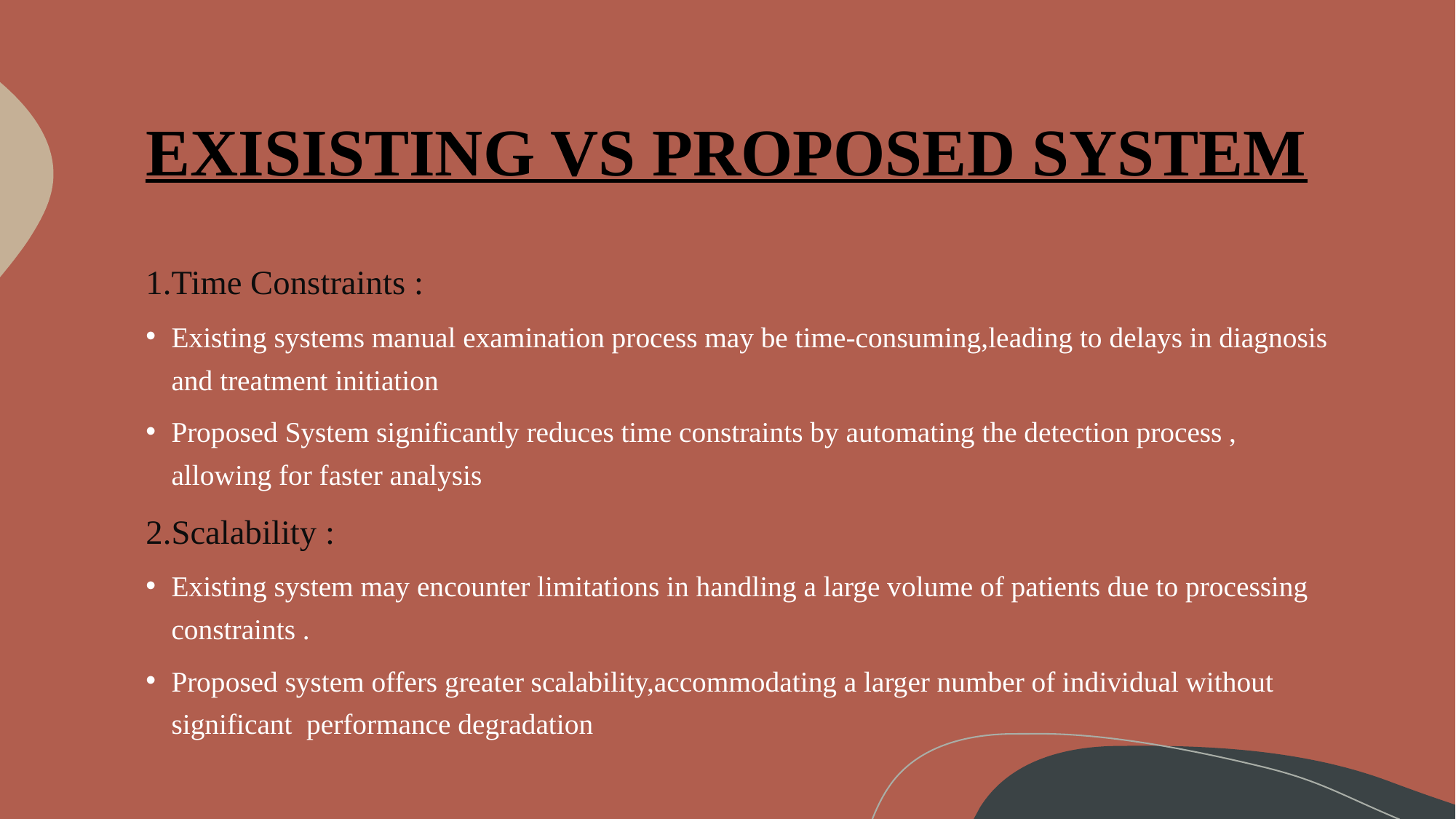

# EXISISTING VS PROPOSED SYSTEM
1.Time Constraints :
Existing systems manual examination process may be time-consuming,leading to delays in diagnosis and treatment initiation
Proposed System significantly reduces time constraints by automating the detection process , allowing for faster analysis
2.Scalability :
Existing system may encounter limitations in handling a large volume of patients due to processing constraints .
Proposed system offers greater scalability,accommodating a larger number of individual without significant  performance degradation